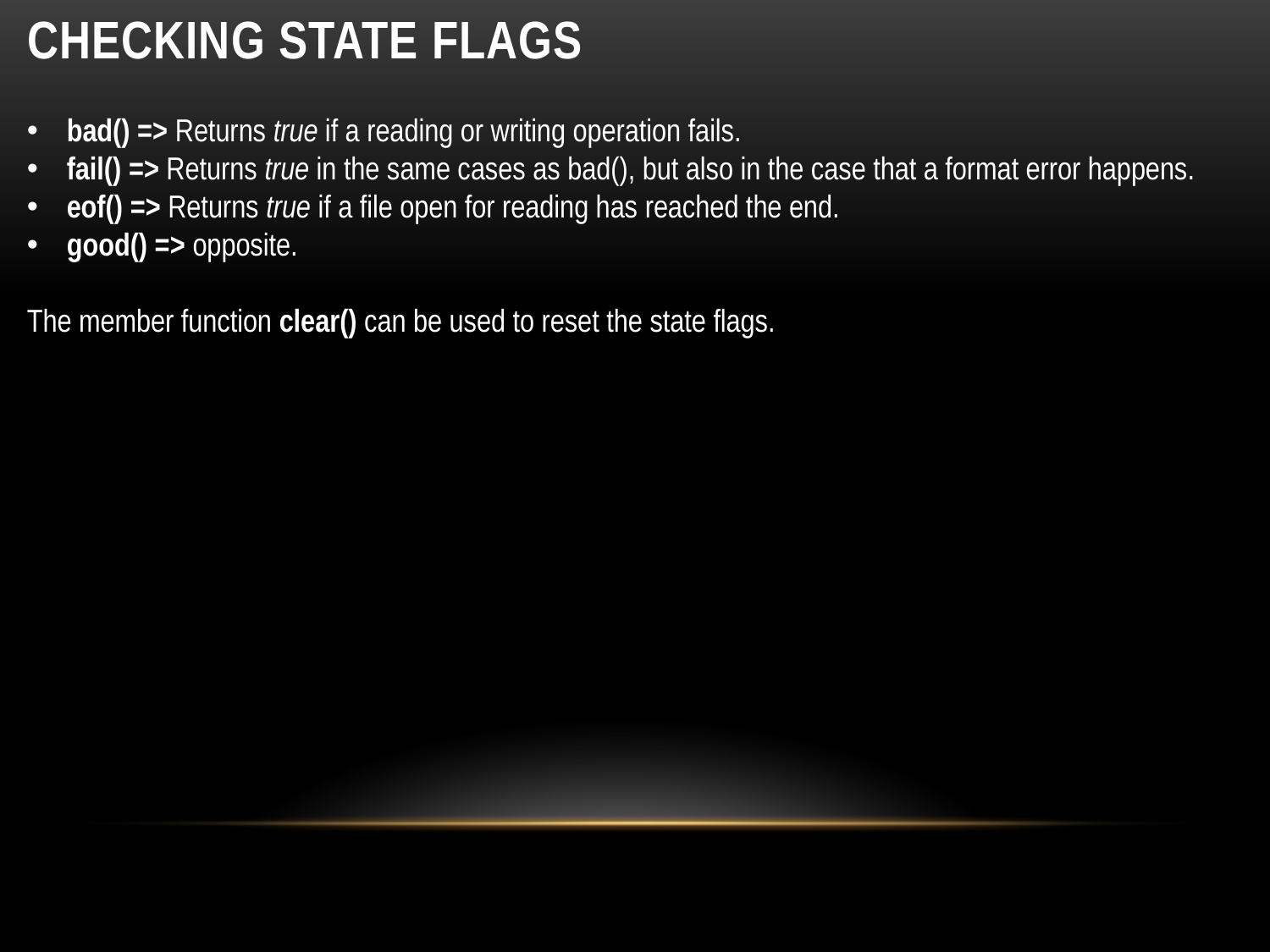

# Checking state flags

bad() => Returns true if a reading or writing operation fails.
fail() => Returns true in the same cases as bad(), but also in the case that a format error happens.
eof() => Returns true if a file open for reading has reached the end.
good() => opposite.

The member function clear() can be used to reset the state flags.